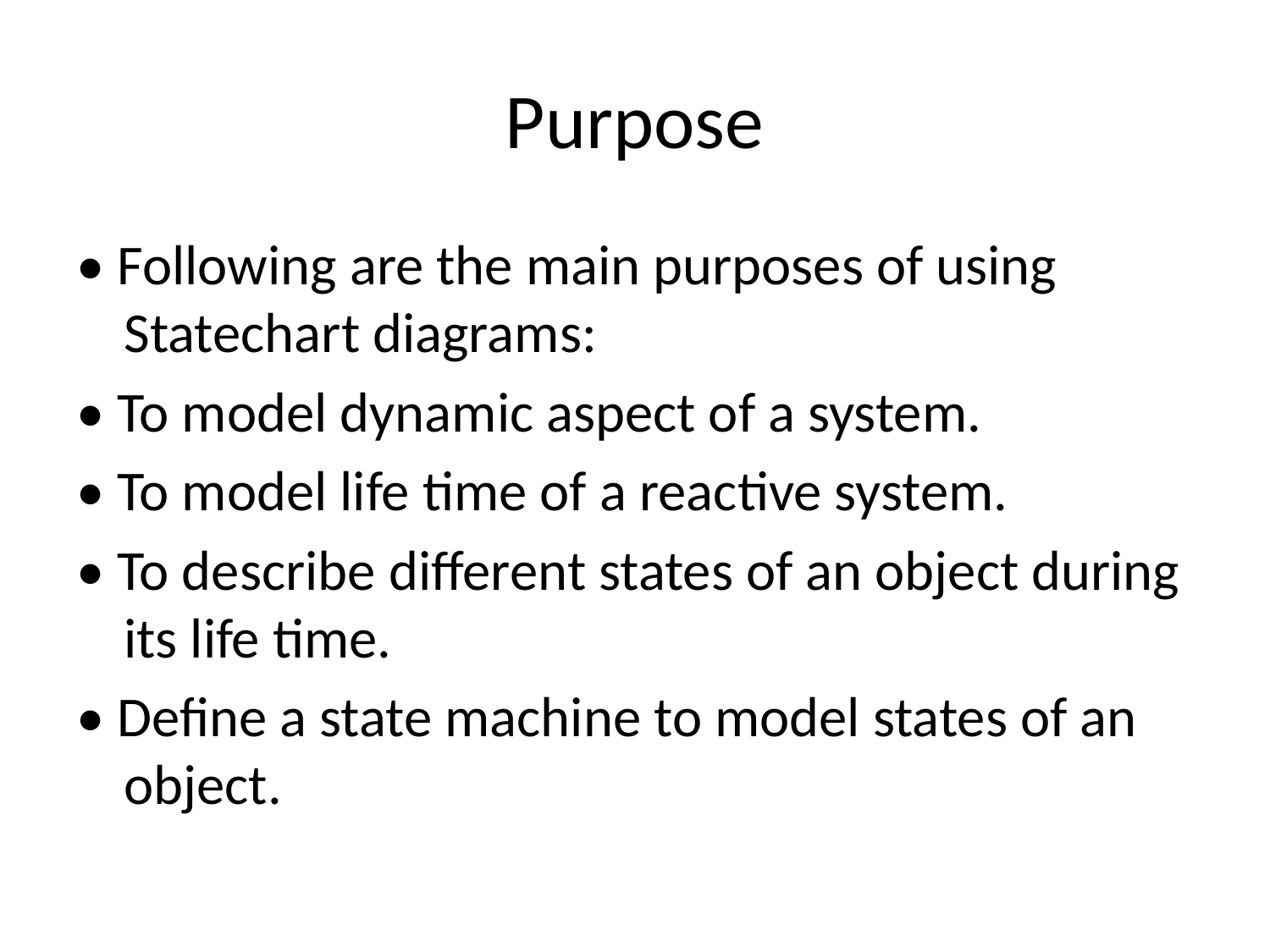

# Purpose
• Following are the main purposes of using Statechart diagrams:
• To model dynamic aspect of a system.
• To model life time of a reactive system.
• To describe different states of an object during its life time.
• Define a state machine to model states of an object.